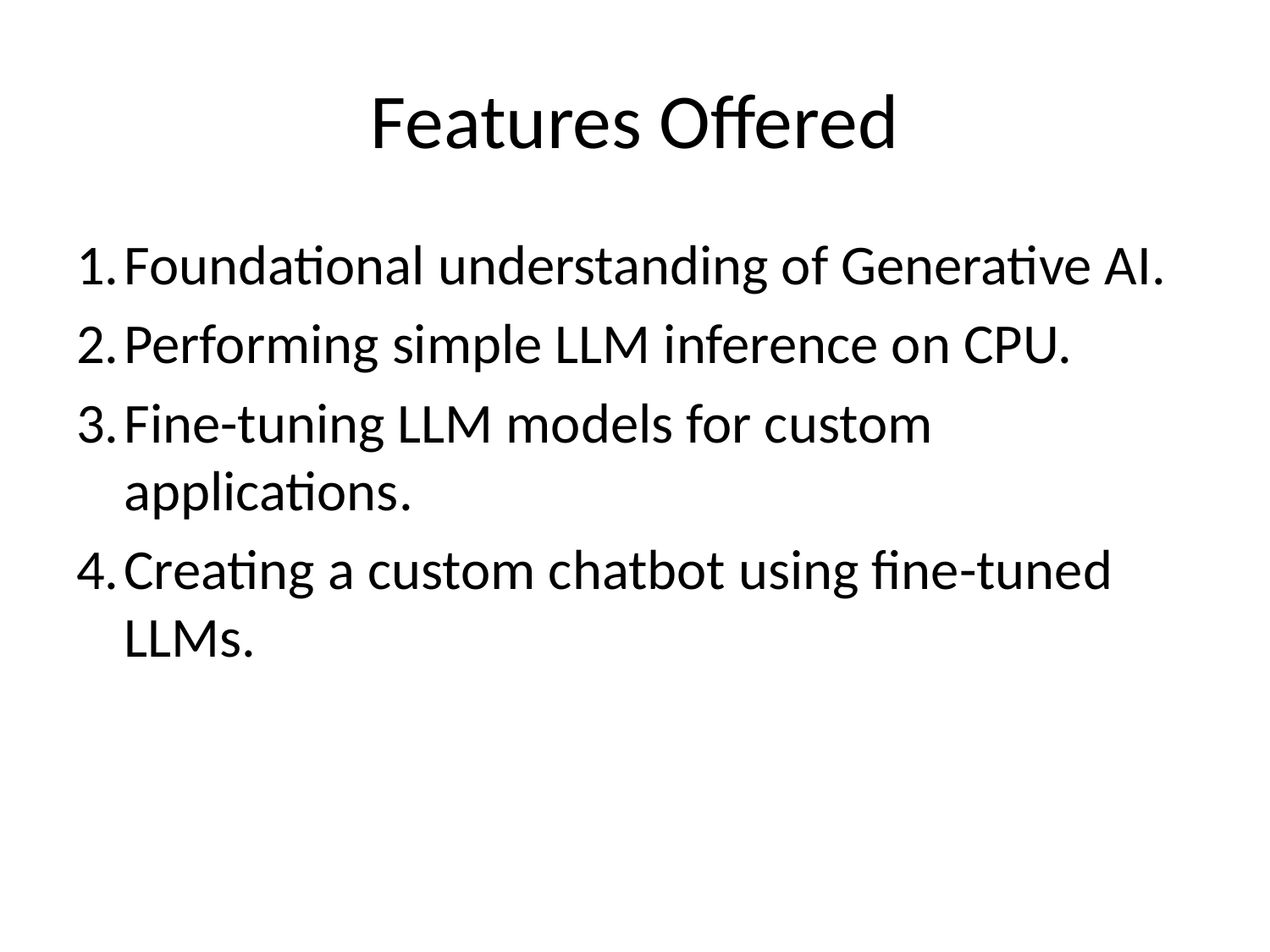

# Features Offered
Foundational understanding of Generative AI.
Performing simple LLM inference on CPU.
Fine-tuning LLM models for custom applications.
Creating a custom chatbot using fine-tuned LLMs.